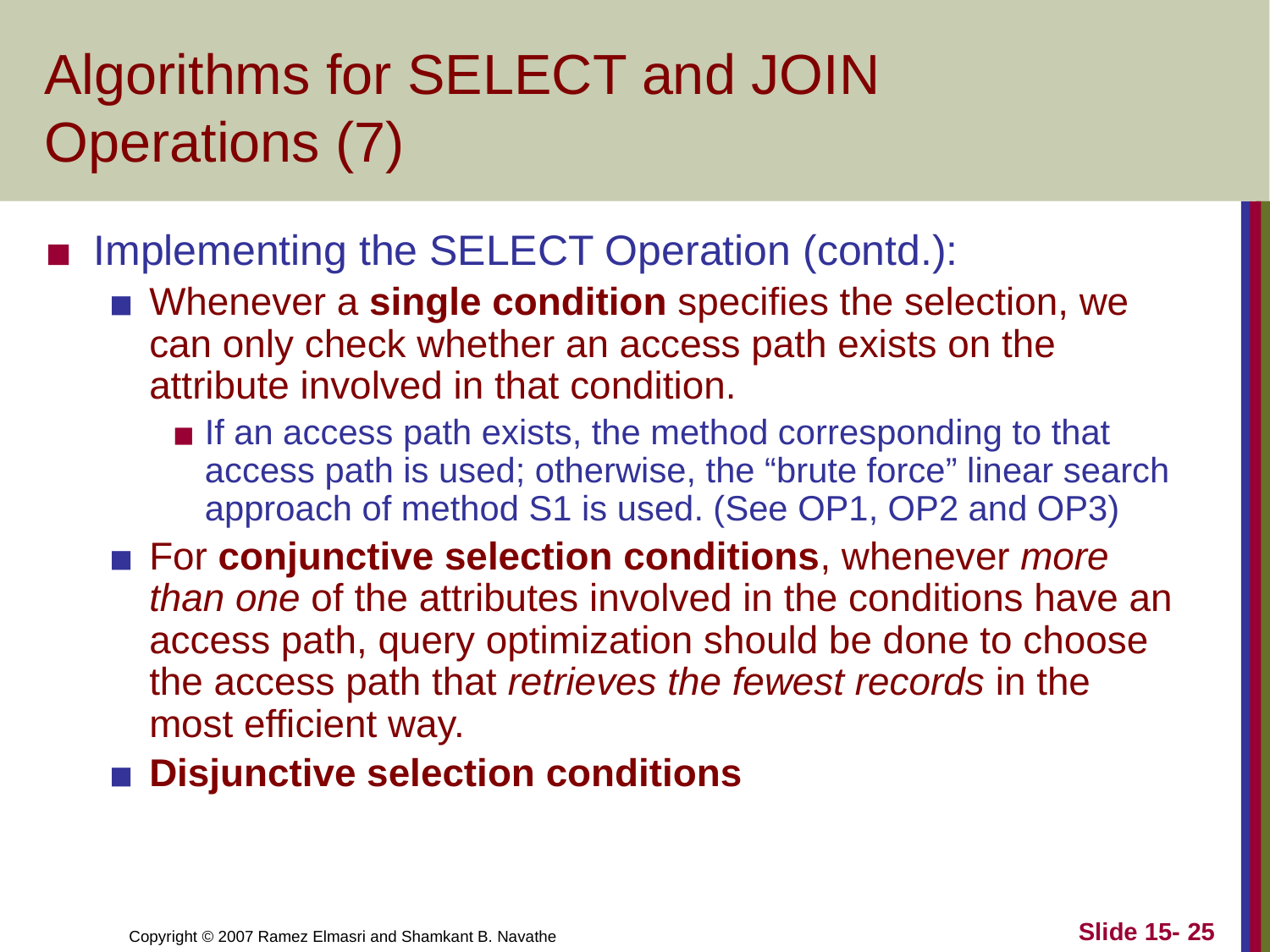

# Algorithms for SELECT and JOIN Operations (7)
Implementing the SELECT Operation (contd.):
Whenever a single condition specifies the selection, we can only check whether an access path exists on the attribute involved in that condition.
If an access path exists, the method corresponding to that access path is used; otherwise, the “brute force” linear search approach of method S1 is used. (See OP1, OP2 and OP3)
For conjunctive selection conditions, whenever more than one of the attributes involved in the conditions have an access path, query optimization should be done to choose the access path that retrieves the fewest records in the most efficient way.
Disjunctive selection conditions
Slide 15- 25